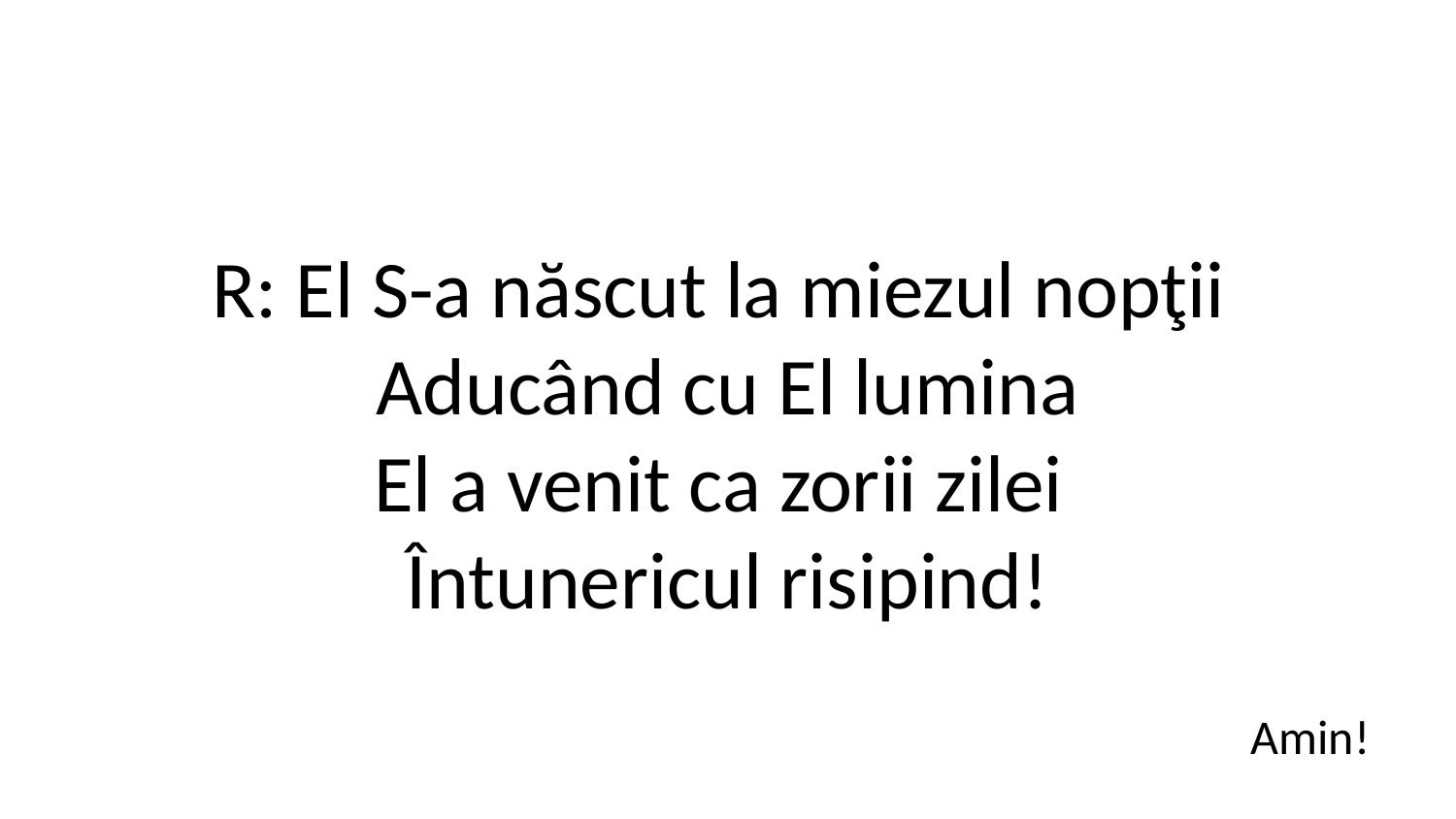

R: El S-a născut la miezul nopţii 
Aducând cu El lumina
El a venit ca zorii zilei 
Întunericul risipind!

Amin!